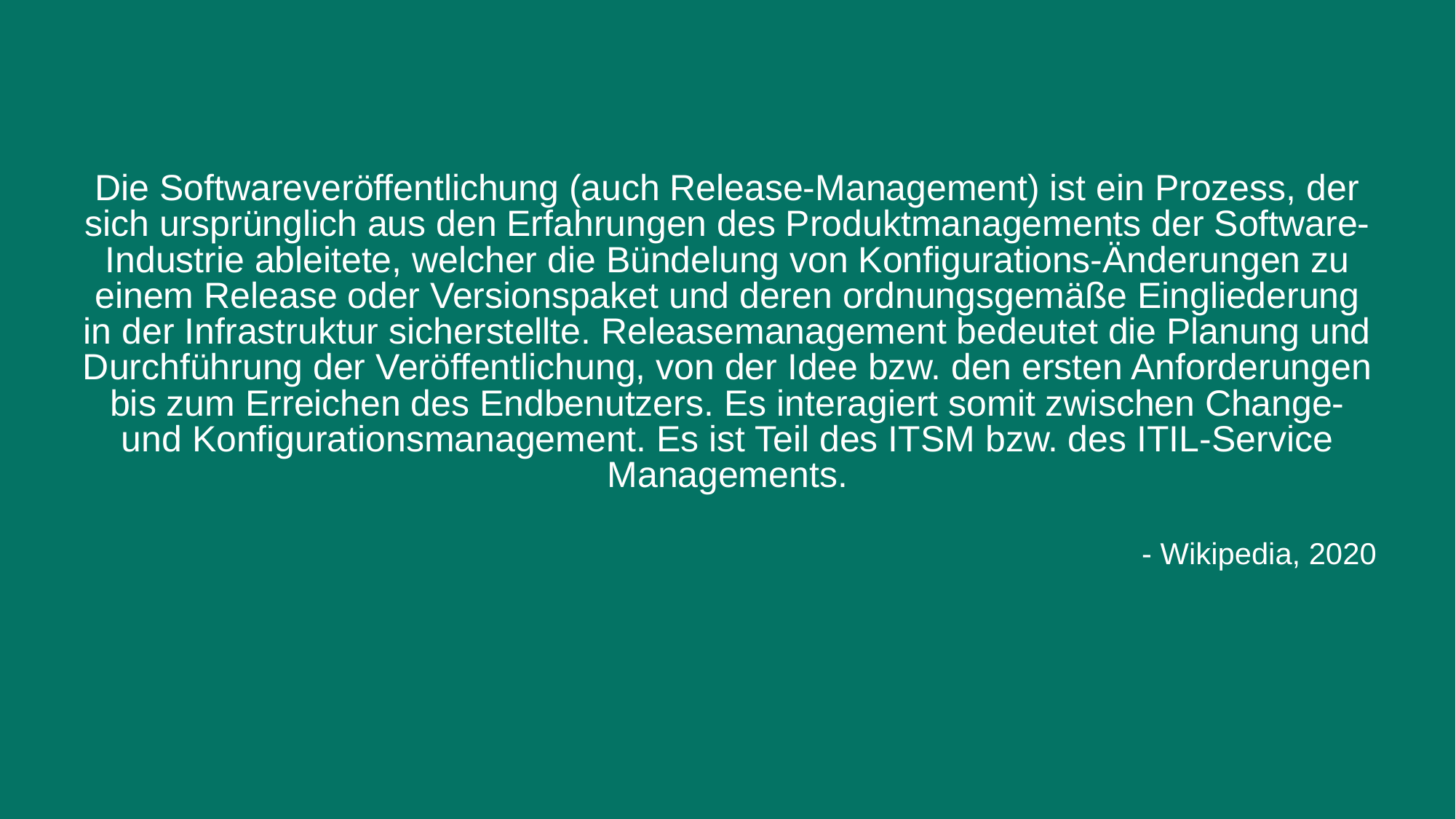

Die Softwareveröffentlichung (auch Release-Management) ist ein Prozess, der sich ursprünglich aus den Erfahrungen des Produktmanagements der Software-Industrie ableitete, welcher die Bündelung von Konfigurations-Änderungen zu einem Release oder Versionspaket und deren ordnungsgemäße Eingliederung in der Infrastruktur sicherstellte. Releasemanagement bedeutet die Planung und Durchführung der Veröffentlichung, von der Idee bzw. den ersten Anforderungen bis zum Erreichen des Endbenutzers. Es interagiert somit zwischen Change- und Konfigurationsmanagement. Es ist Teil des ITSM bzw. des ITIL-Service Managements.
- Wikipedia, 2020